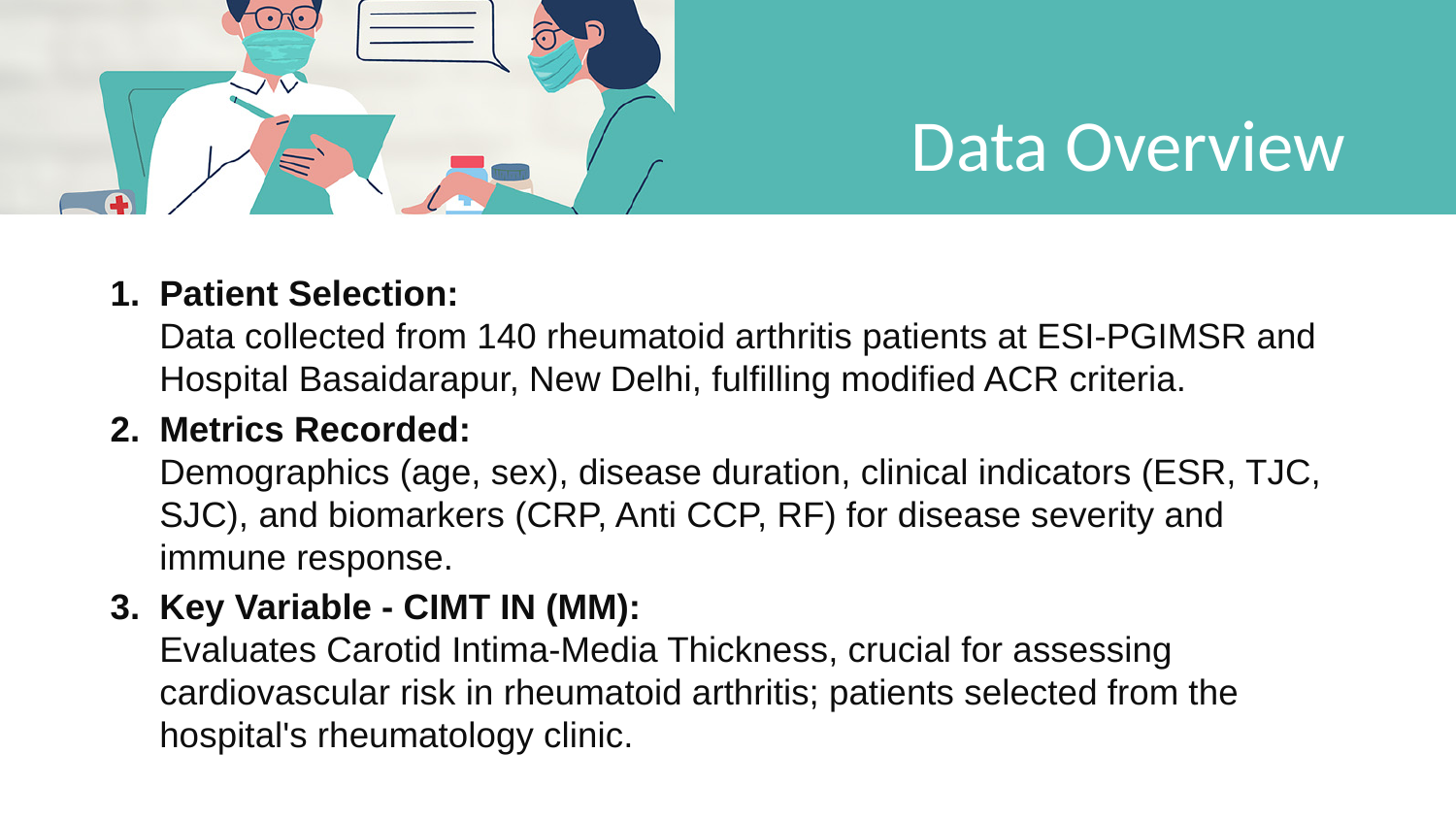

# Data Overview
Patient Selection:
Data collected from 140 rheumatoid arthritis patients at ESI-PGIMSR and Hospital Basaidarapur, New Delhi, fulfilling modified ACR criteria.
Metrics Recorded:
Demographics (age, sex), disease duration, clinical indicators (ESR, TJC, SJC), and biomarkers (CRP, Anti CCP, RF) for disease severity and immune response.
Key Variable - CIMT IN (MM):
Evaluates Carotid Intima-Media Thickness, crucial for assessing cardiovascular risk in rheumatoid arthritis; patients selected from the hospital's rheumatology clinic.